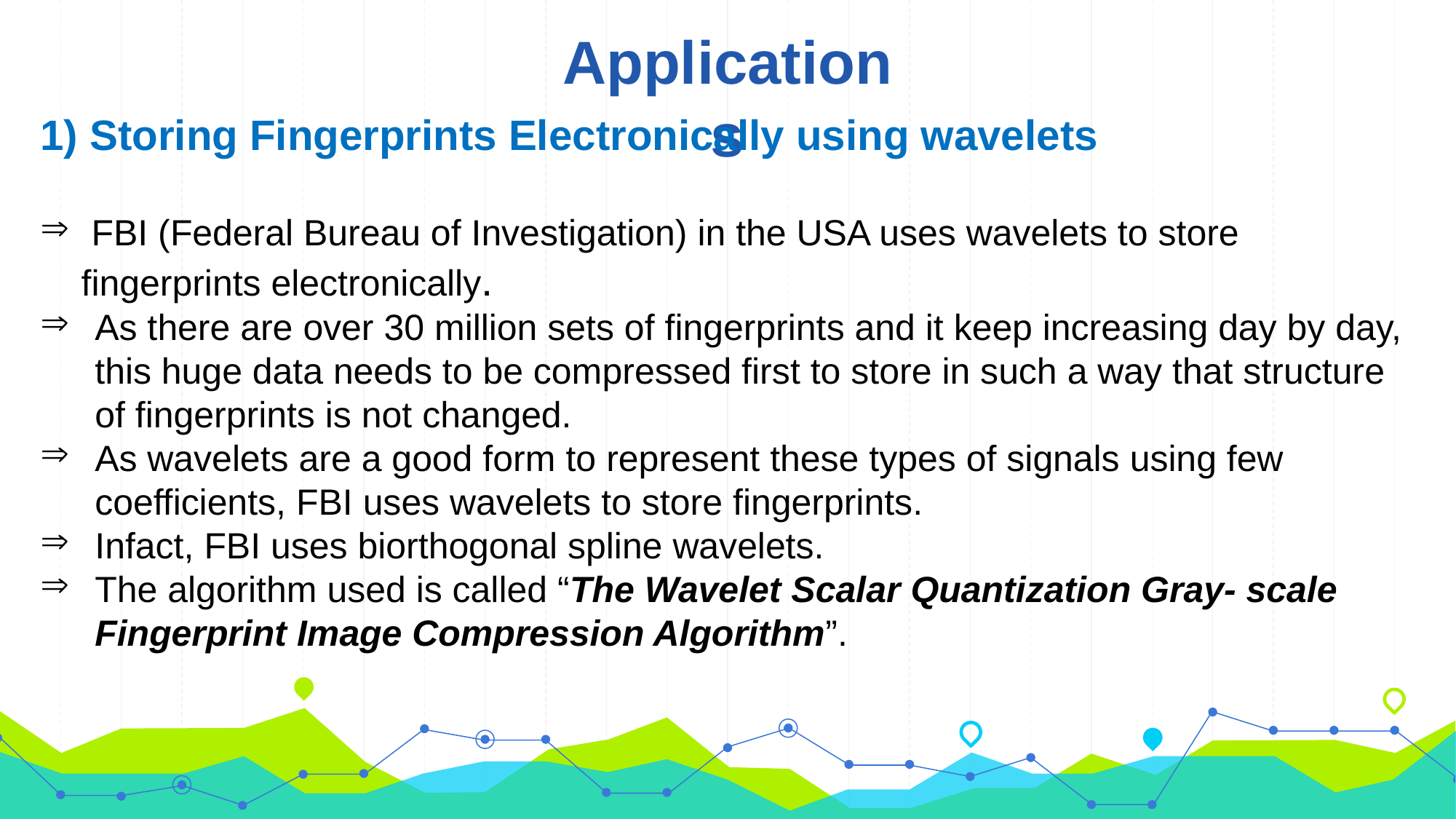

Applications
1) Storing Fingerprints Electronically using wavelets

 FBI (Federal Bureau of Investigation) in the USA uses wavelets to store fingerprints electronically.
As there are over 30 million sets of fingerprints and it keep increasing day by day, this huge data needs to be compressed first to store in such a way that structure of fingerprints is not changed.
As wavelets are a good form to represent these types of signals using few coefficients, FBI uses wavelets to store fingerprints.
Infact, FBI uses biorthogonal spline wavelets.
The algorithm used is called “The Wavelet Scalar Quantization Gray- scale Fingerprint Image Compression Algorithm”.